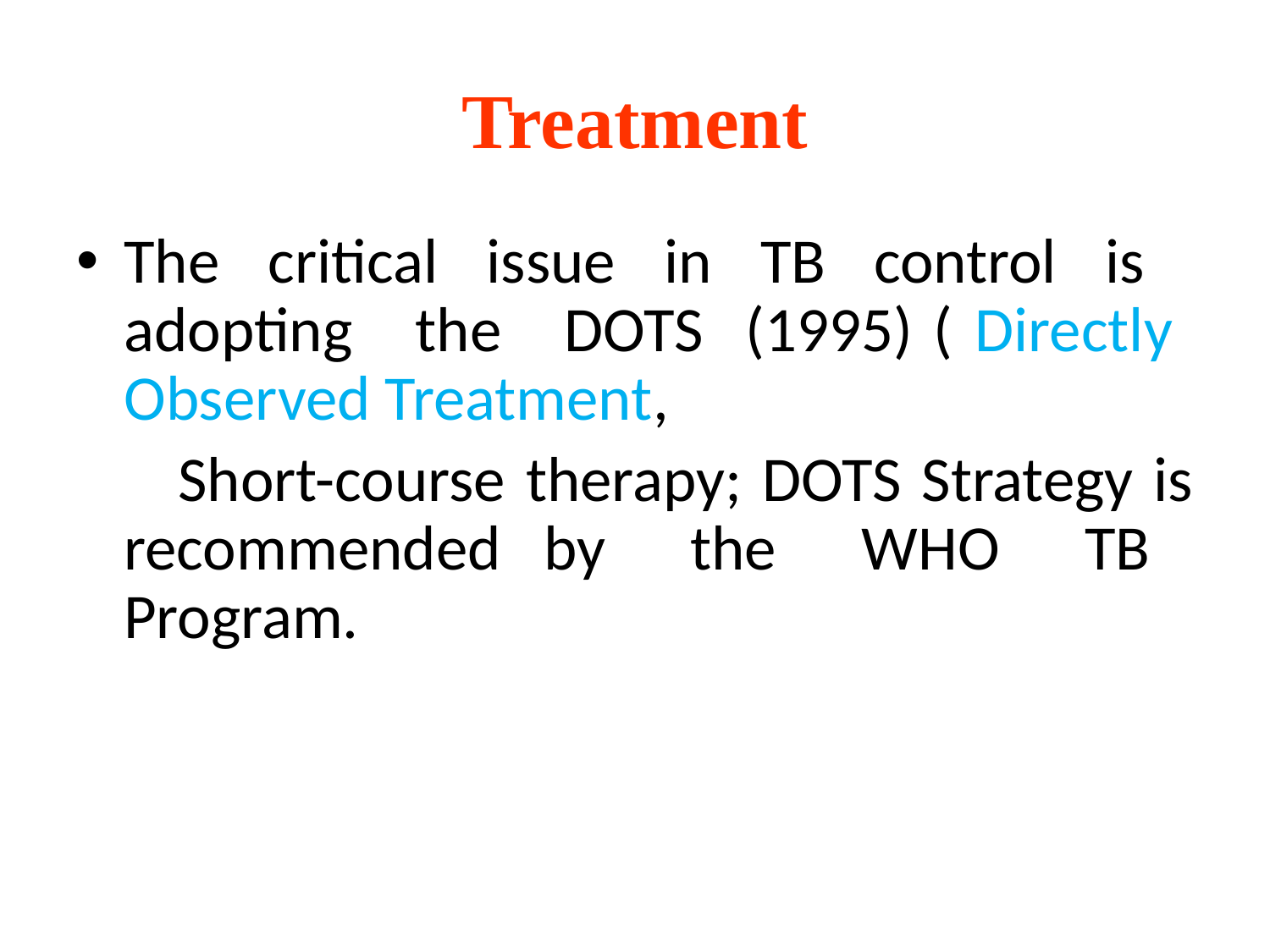

# Treatment
The critical issue in TB control is  adopting   the   DOTS  (1995) ( Directly  Observed Treatment,
     Short-course therapy; DOTS Strategy is recommended by  the  WHO  TB  Program.